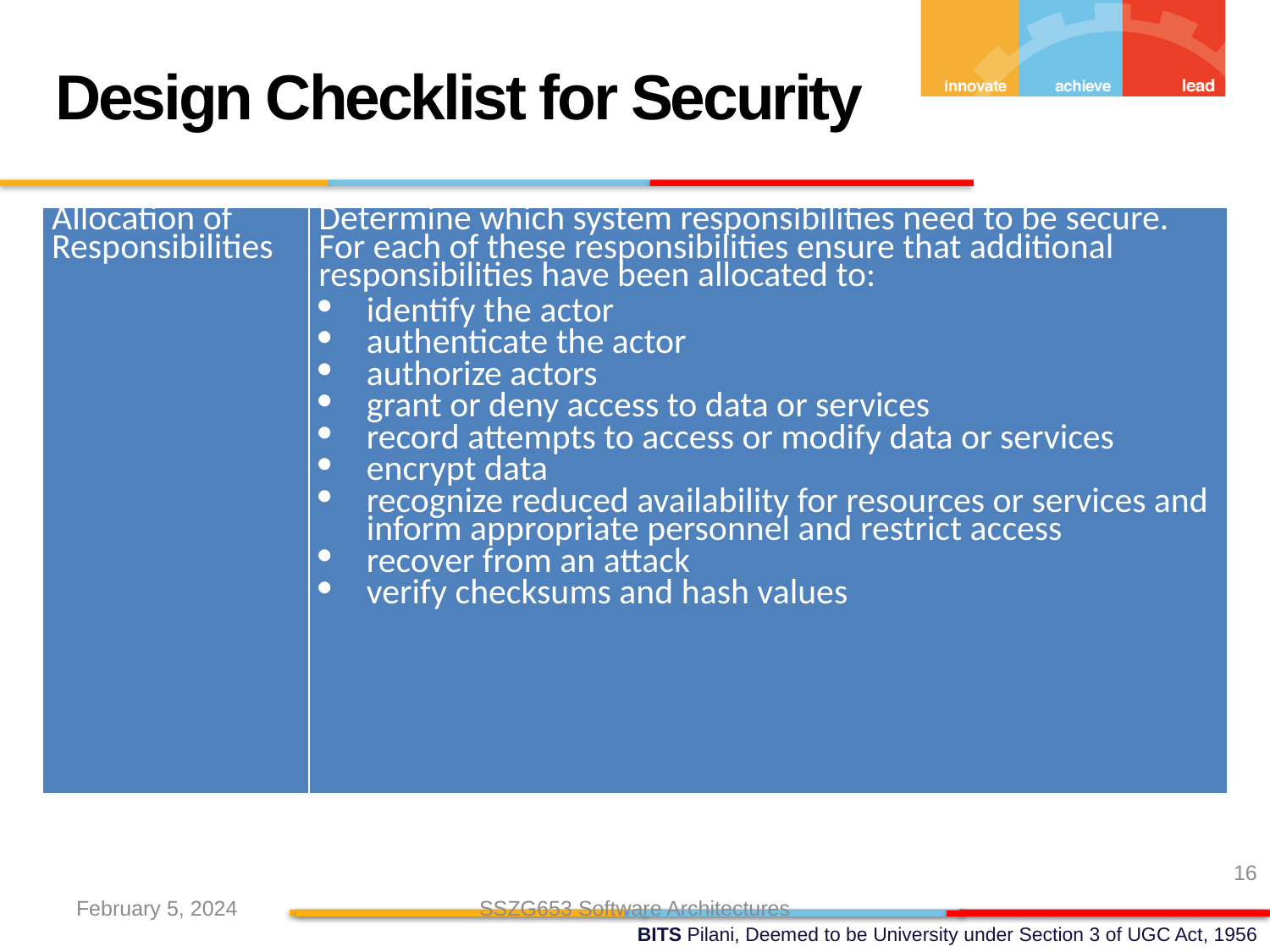

Design Checklist for Security
| Allocation of Responsibilities | Determine which system responsibilities need to be secure. For each of these responsibilities ensure that additional responsibilities have been allocated to: identify the actor authenticate the actor authorize actors grant or deny access to data or services record attempts to access or modify data or services encrypt data recognize reduced availability for resources or services and inform appropriate personnel and restrict access recover from an attack verify checksums and hash values |
| --- | --- |
16
February 5, 2024
SSZG653 Software Architectures